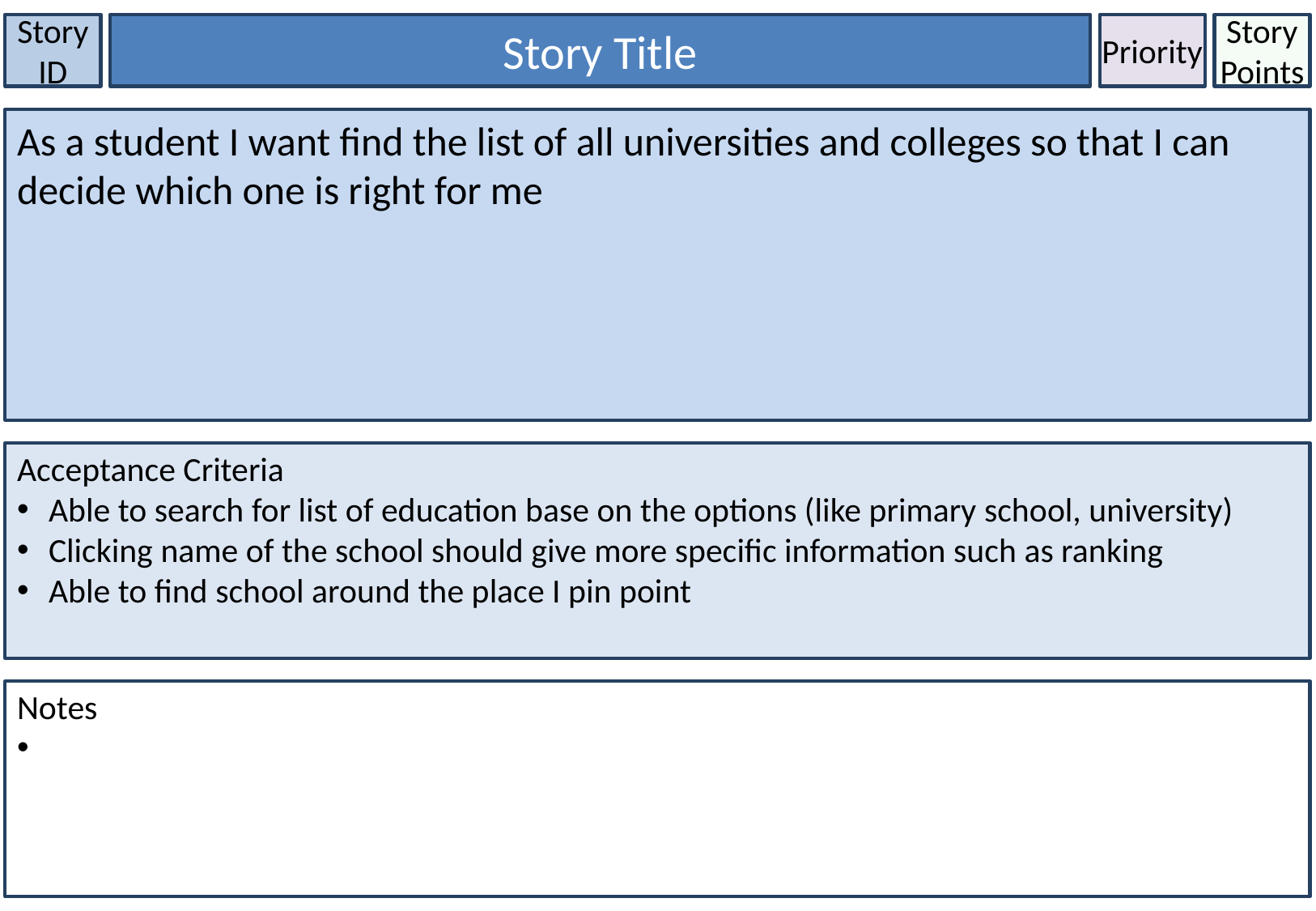

Story ID
Story Title
Priority
Story Points
As a student I want find the list of all universities and colleges so that I can decide which one is right for me
Acceptance Criteria
 Able to search for list of education base on the options (like primary school, university)
 Clicking name of the school should give more specific information such as ranking
 Able to find school around the place I pin point
Notes